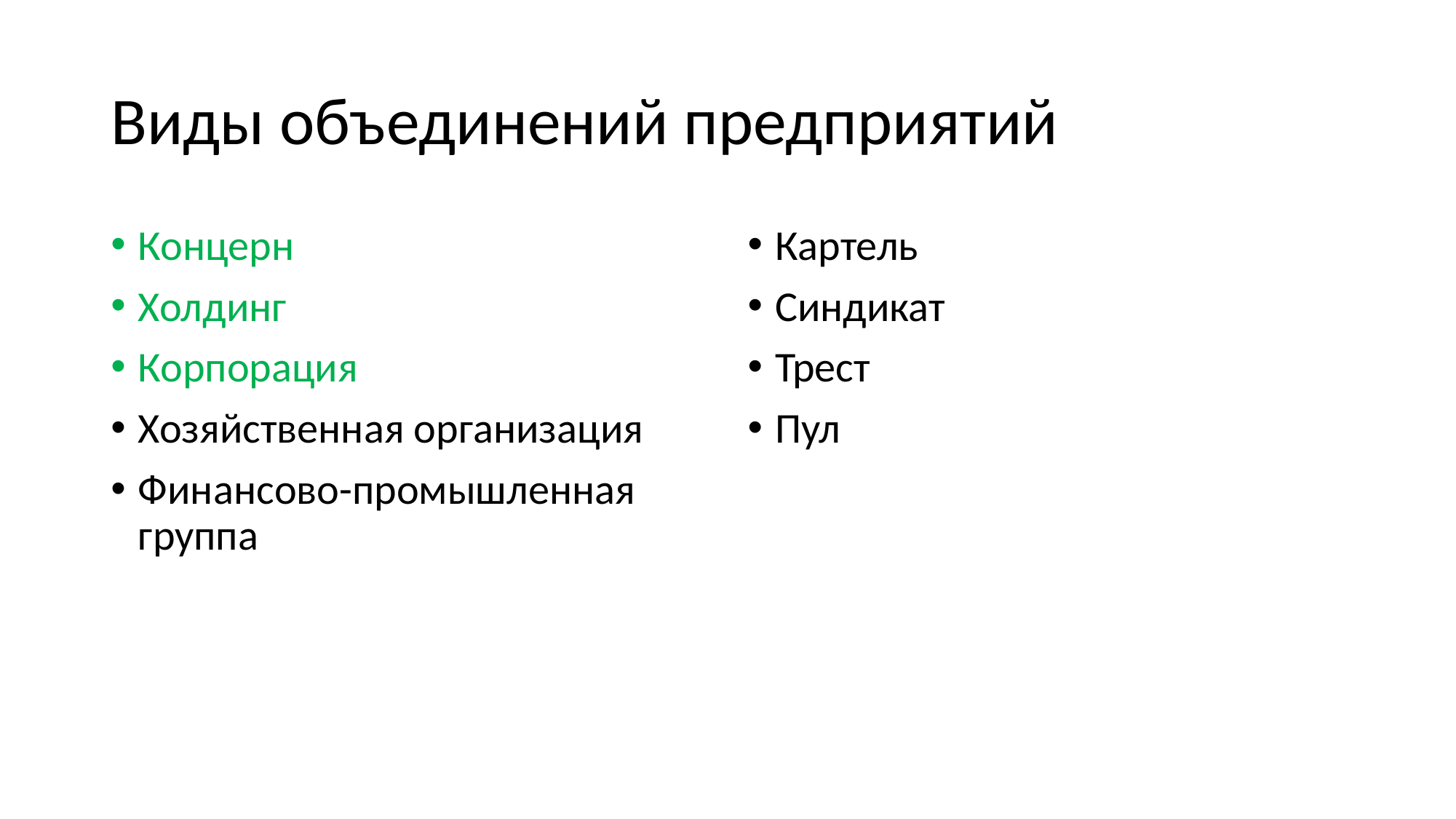

# Виды объединений предприятий
Концерн
Холдинг
Корпорация
Хозяйственная организация
Финансово-промышленная группа

Картель
Синдикат
Трест
Пул